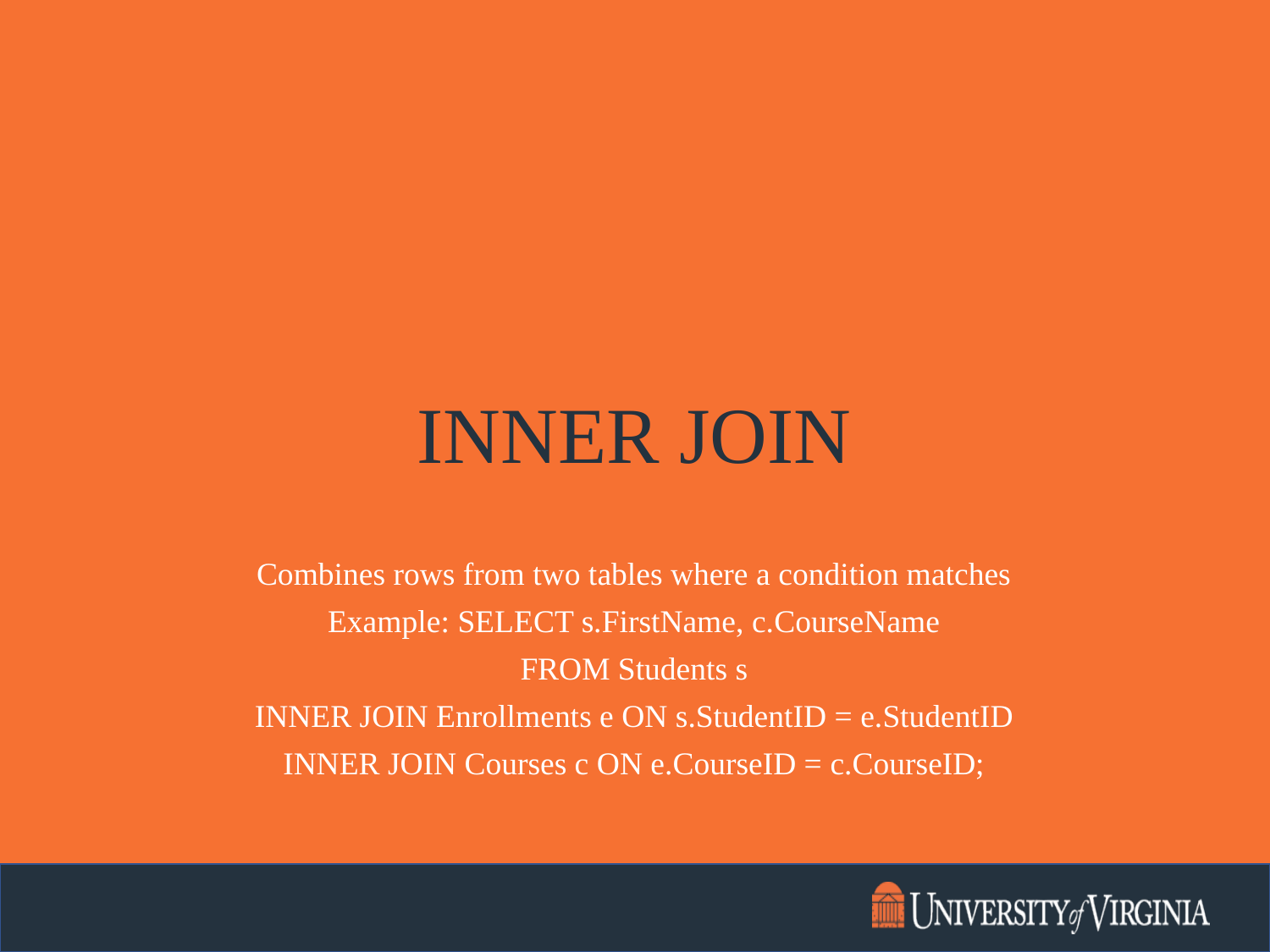

# INNER JOIN

Combines rows from two tables where a condition matches
Example: SELECT s.FirstName, c.CourseName
FROM Students s
INNER JOIN Enrollments e ON s.StudentID = e.StudentID
INNER JOIN Courses c ON e.CourseID = c.CourseID;